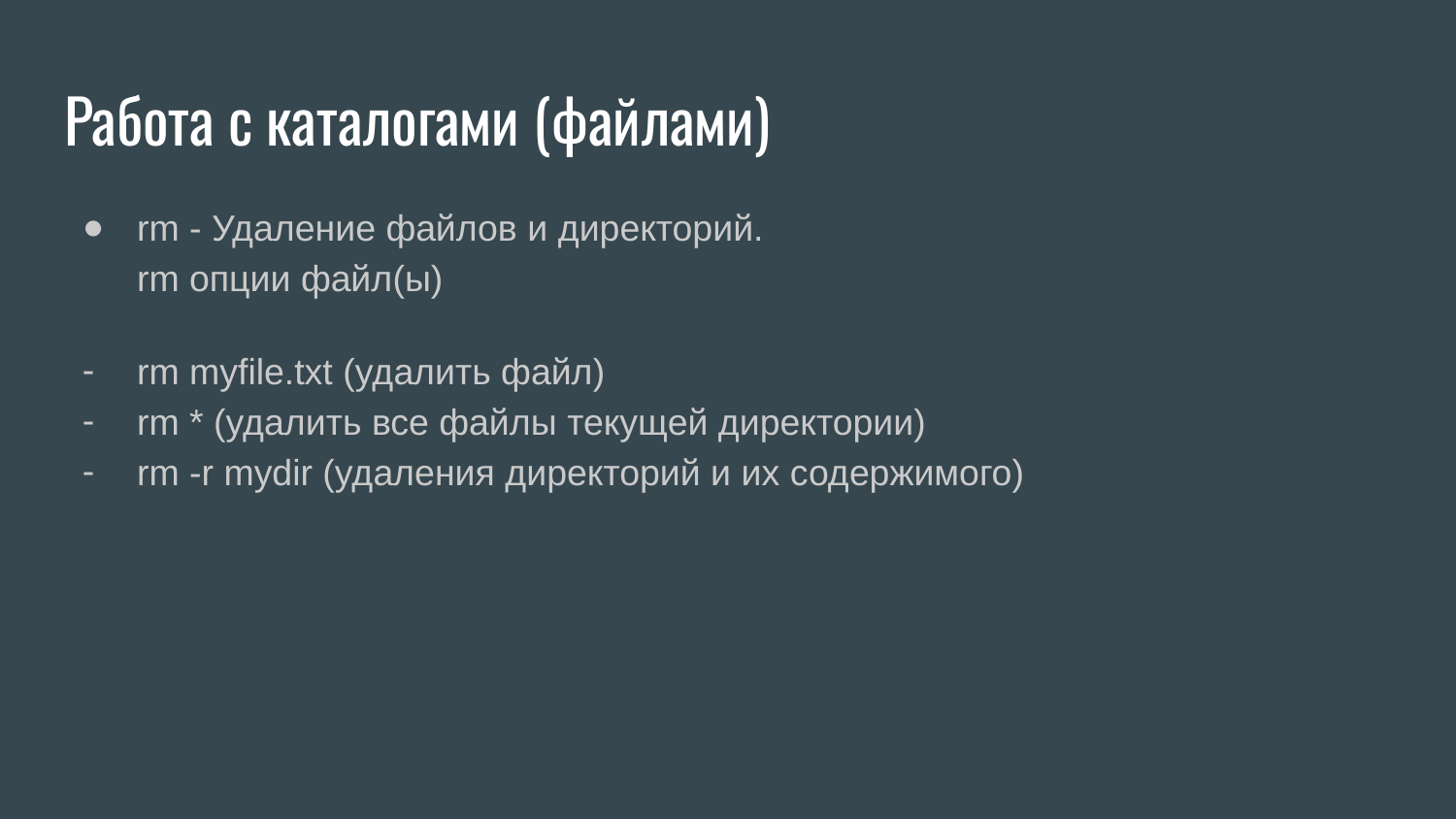

# Работа с каталогами (файлами)

rm - Удаление файлов и директорий.
rm опции файл(ы)
rm myfile.txt (удалить файл)
rm * (удалить все файлы текущей директории)
rm -r mydir (удаления директорий и их содержимого)